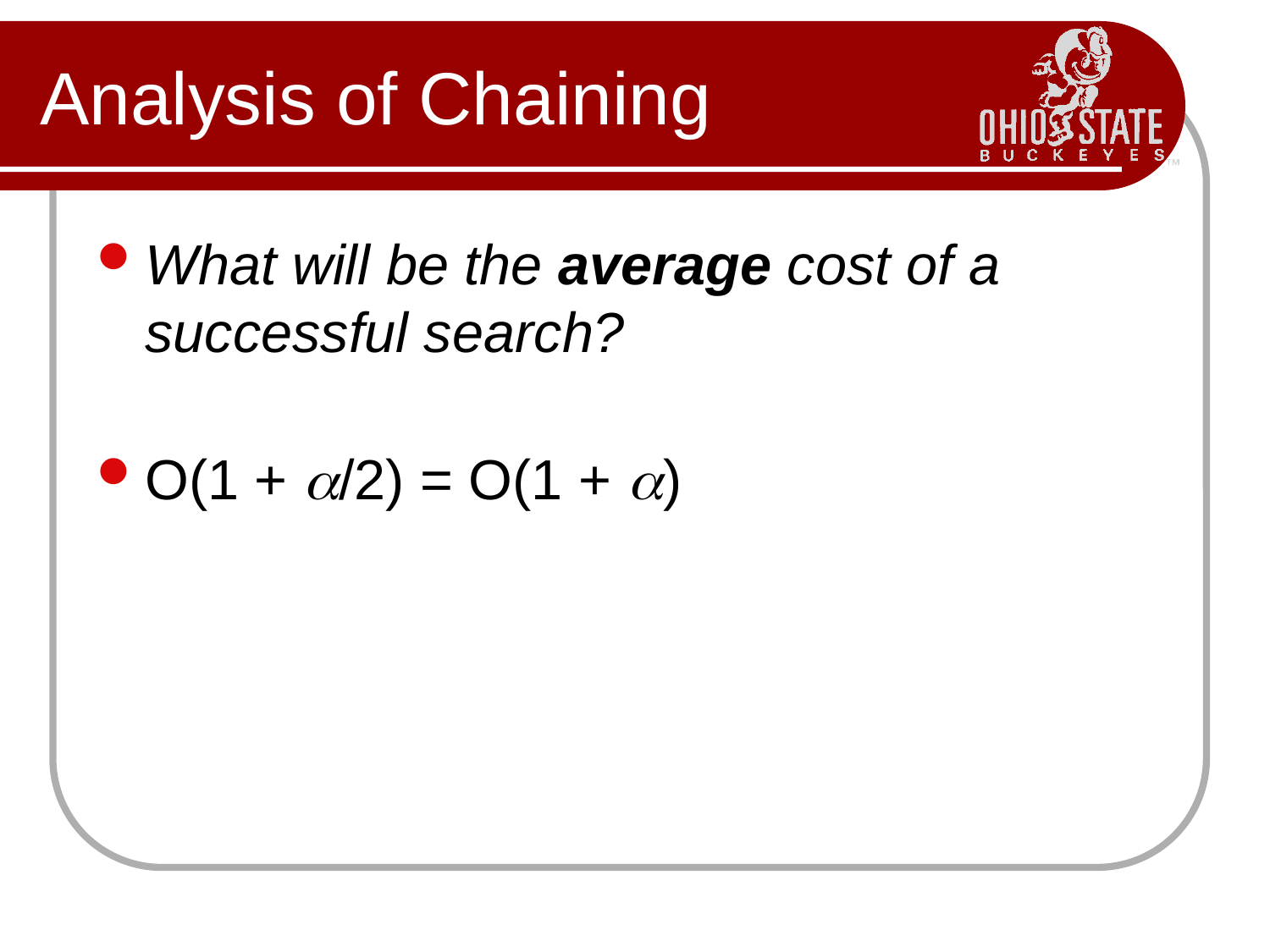

# Analysis of Chaining
What will be the average cost of a successful search?
O(1 + α/2) = O(1 + α)